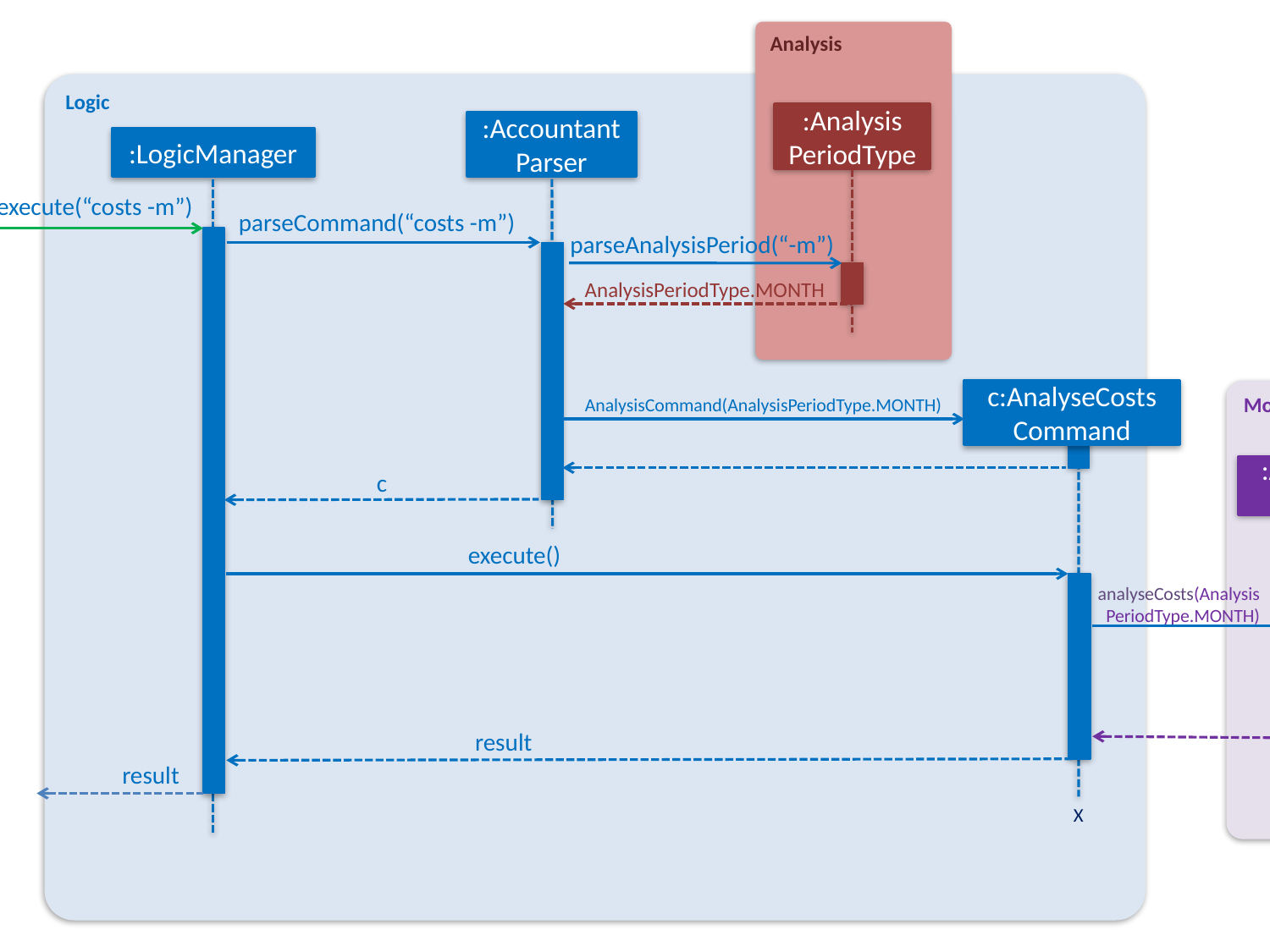

Analysis
Logic
:Analysis
PeriodType
:Accountant
Parser
:LogicManager
execute(“costs -m”)
parseCommand(“costs -m”)

parseAnalysisPeriod(“-m”)

AnalysisPeriodType.MONTH
c:AnalyseCosts
Command
Model
AnalysisCommand(AnalysisPeriodType.MONTH)
:VersionedAddressBook

:AccountantModel
c
undo()

resetData(ReadOnlyAddressBook)
execute()

analyseCosts(Analysis
PeriodType.MONTH)

result
result
X